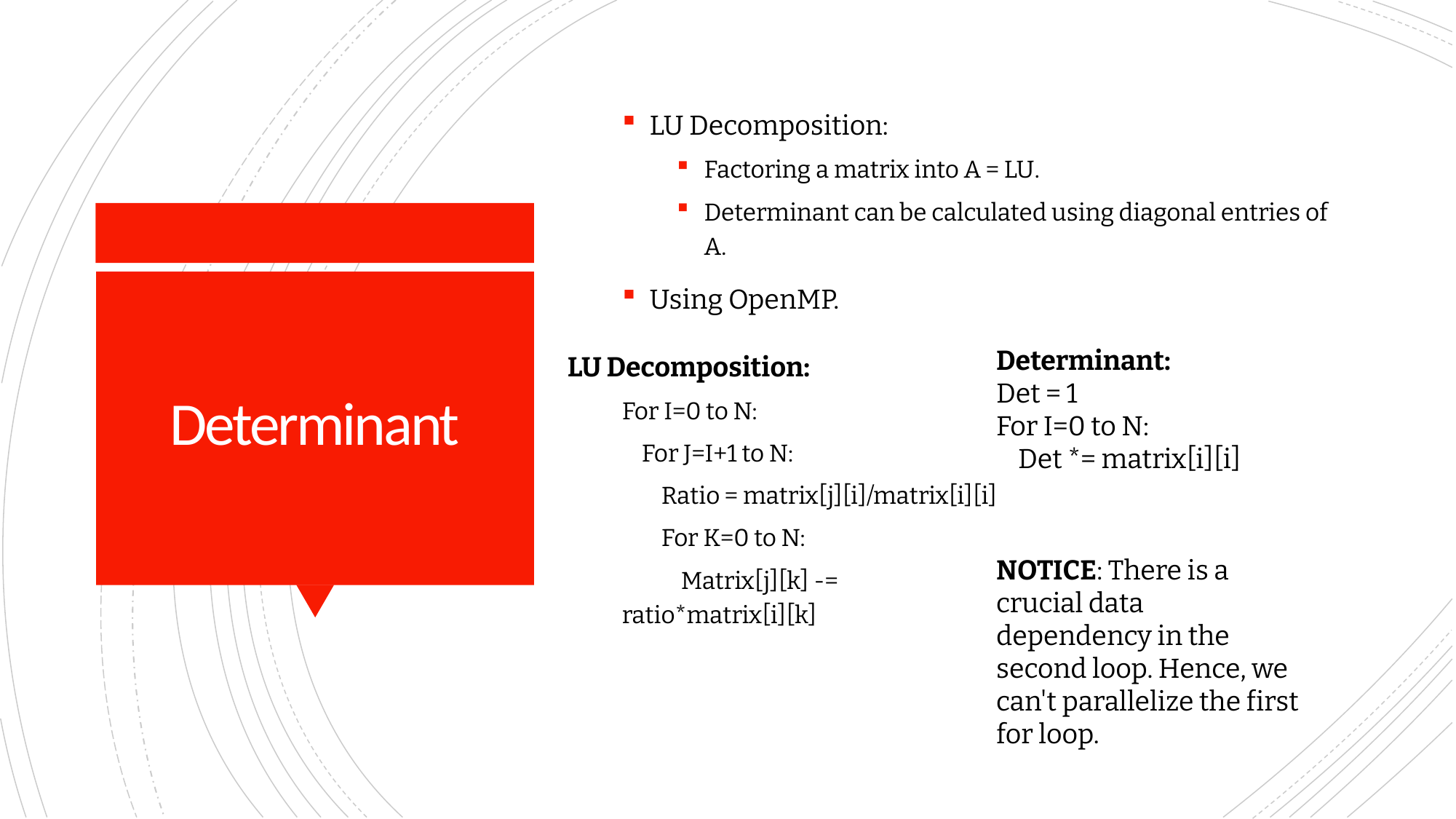

LU Decomposition:
Factoring a matrix into A = LU.
Determinant can be calculated using diagonal entries of A.
Using OpenMP.
# Determinant
LU Decomposition:
For I=0 to N:
    For J=I+1 to N:
        Ratio = matrix[j][i]/matrix[i][i]
        For K=0 to N:
            Matrix[j][k] -= ratio*matrix[i][k]

Determinant:​
Det = 1
For I=0 to N:​
    Det *= matrix[i][i]

NOTICE: There is a crucial data dependency in the second loop. Hence, we can't parallelize the first for loop.